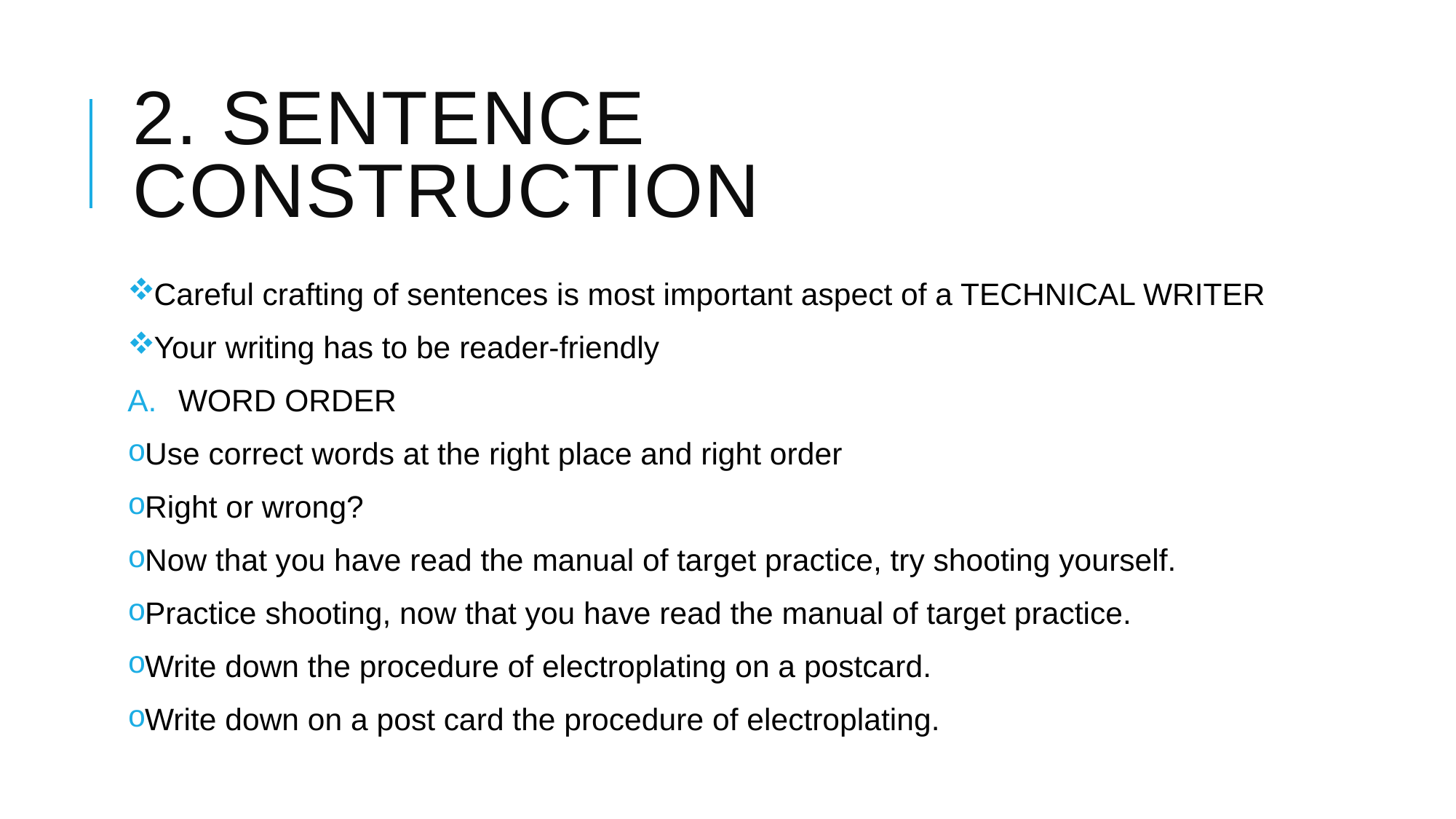

# 2. Sentence construction
Careful crafting of sentences is most important aspect of a TECHNICAL WRITER
Your writing has to be reader-friendly
WORD ORDER
Use correct words at the right place and right order
Right or wrong?
Now that you have read the manual of target practice, try shooting yourself.
Practice shooting, now that you have read the manual of target practice.
Write down the procedure of electroplating on a postcard.
Write down on a post card the procedure of electroplating.